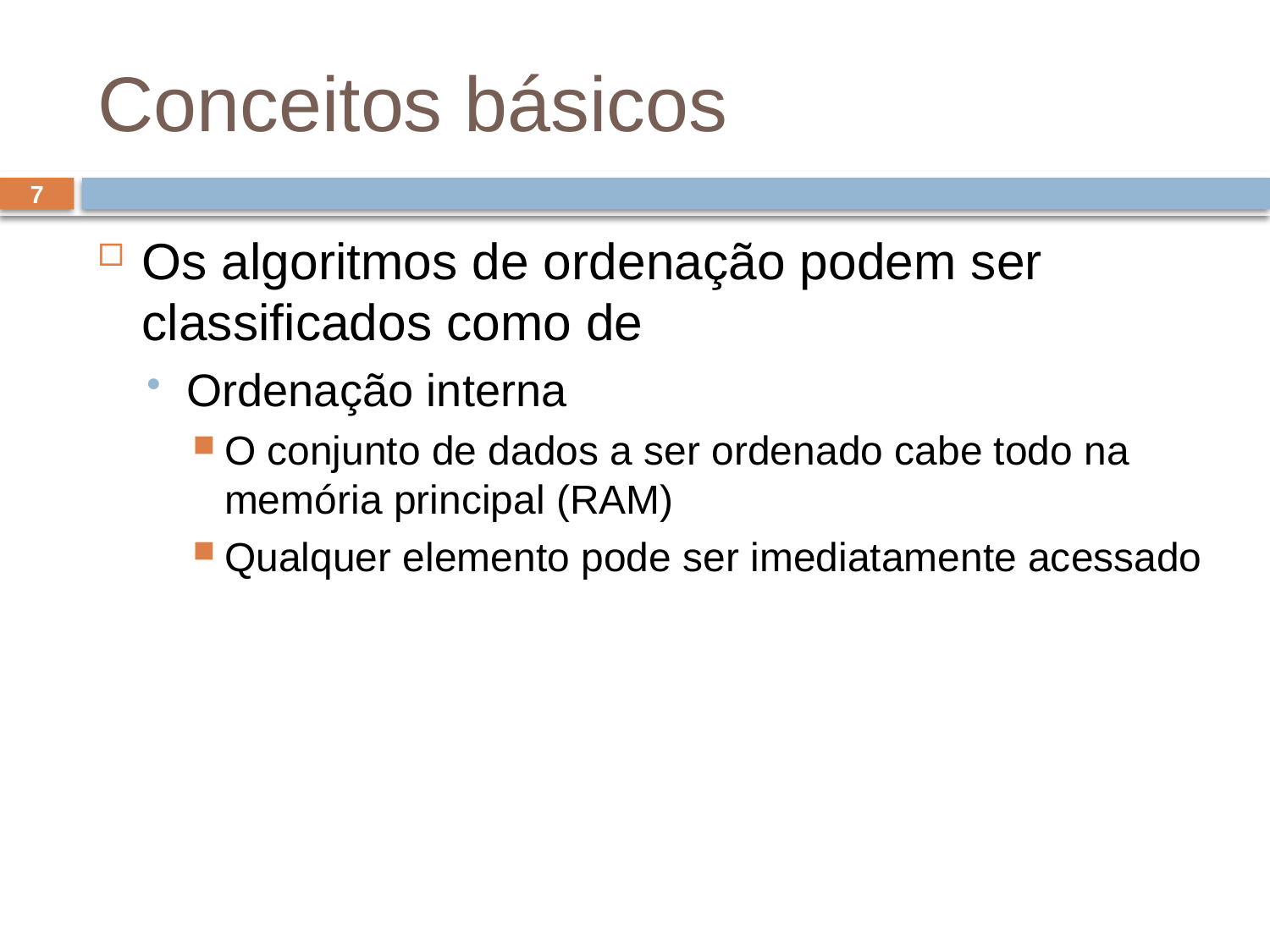

# Conceitos básicos
7
Os algoritmos de ordenação podem ser classificados como de
Ordenação interna
O conjunto de dados a ser ordenado cabe todo na memória principal (RAM)
Qualquer elemento pode ser imediatamente acessado